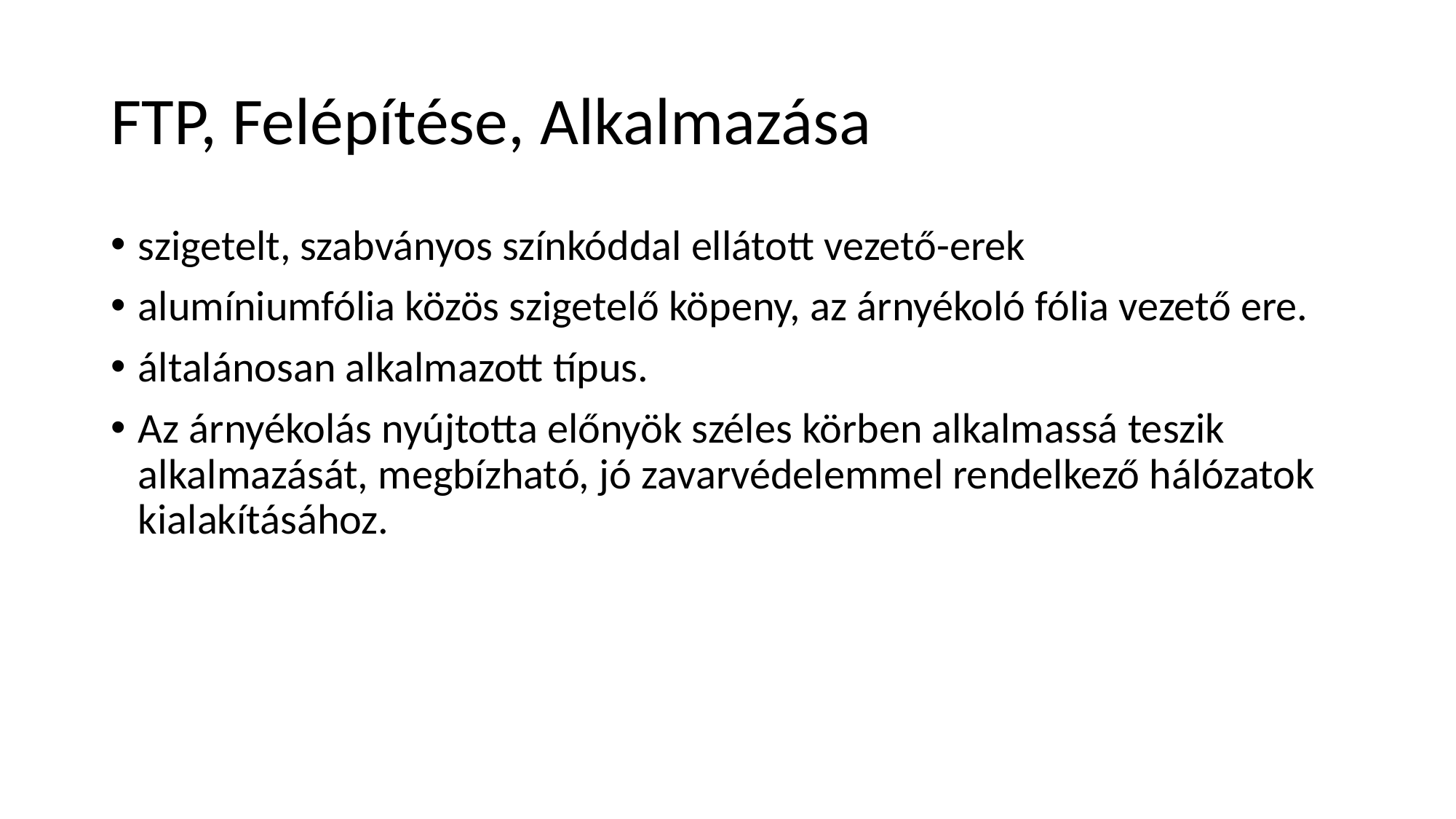

# FTP, Felépítése, Alkalmazása
szigetelt, szabványos színkóddal ellátott vezető-erek
alumíniumfólia közös szigetelő köpeny, az árnyékoló fólia vezető ere.
általánosan alkalmazott típus.
Az árnyékolás nyújtotta előnyök széles körben alkalmassá teszik alkalmazását, megbízható, jó zavarvédelemmel rendelkező hálózatok kialakításához.